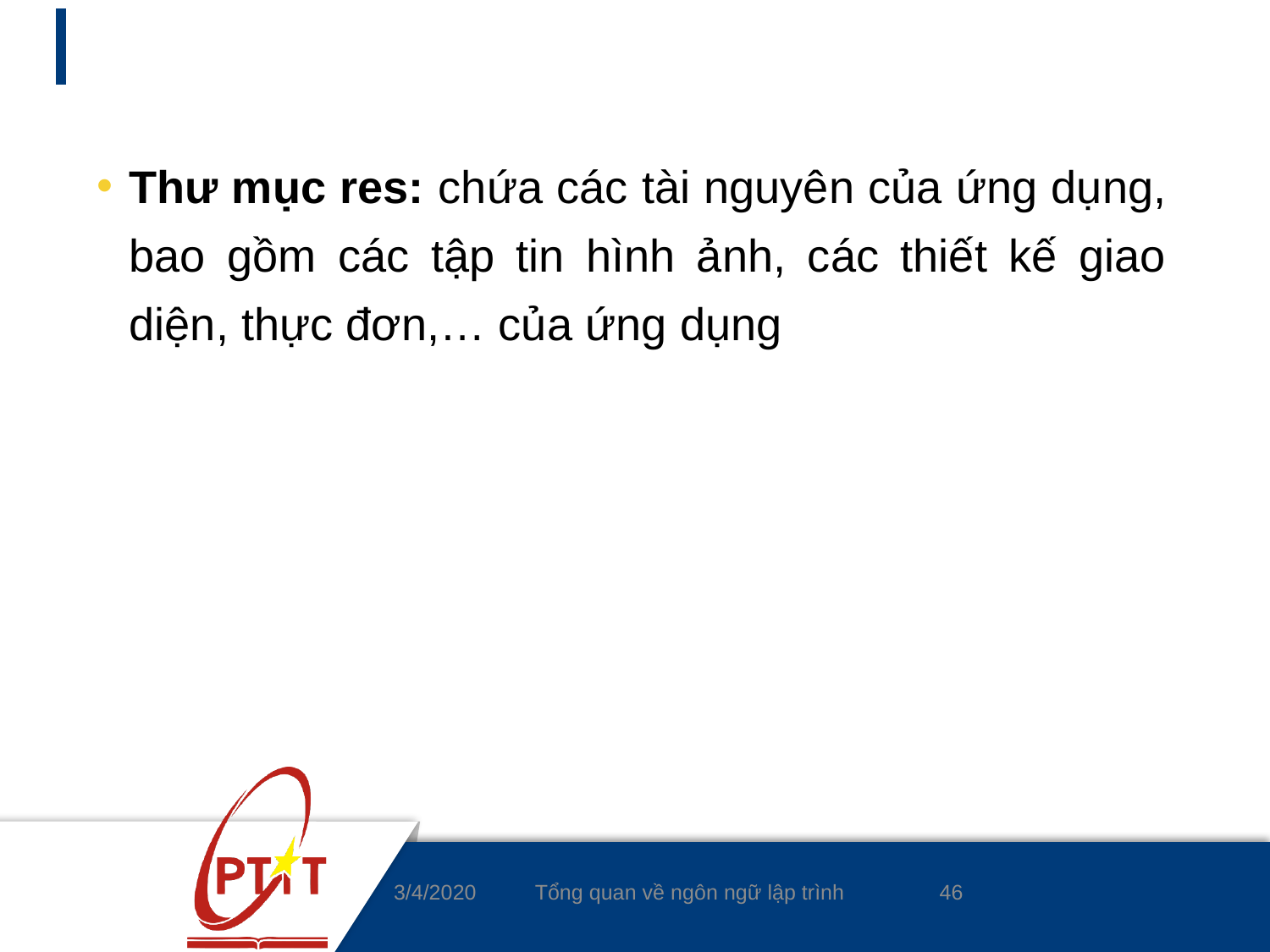

#
Thư mục res: chứa các tài nguyên của ứng dụng, bao gồm các tập tin hình ảnh, các thiết kế giao diện, thực đơn,… của ứng dụng

46
3/4/2020
Tổng quan về ngôn ngữ lập trình